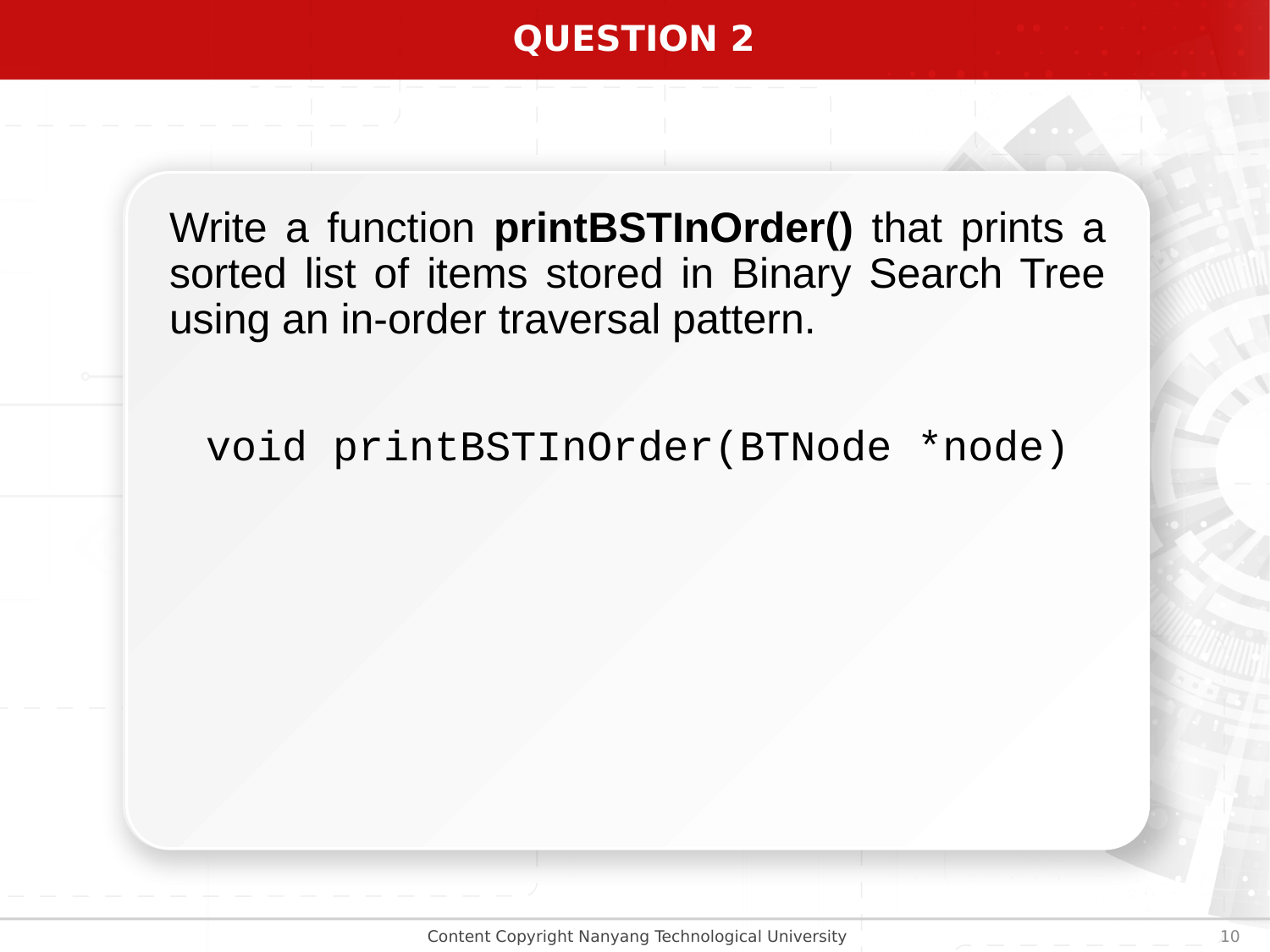

# Question 2
Write a function printBSTInOrder() that prints a sorted list of items stored in Binary Search Tree using an in-order traversal pattern.

void printBSTInOrder(BTNode *node)